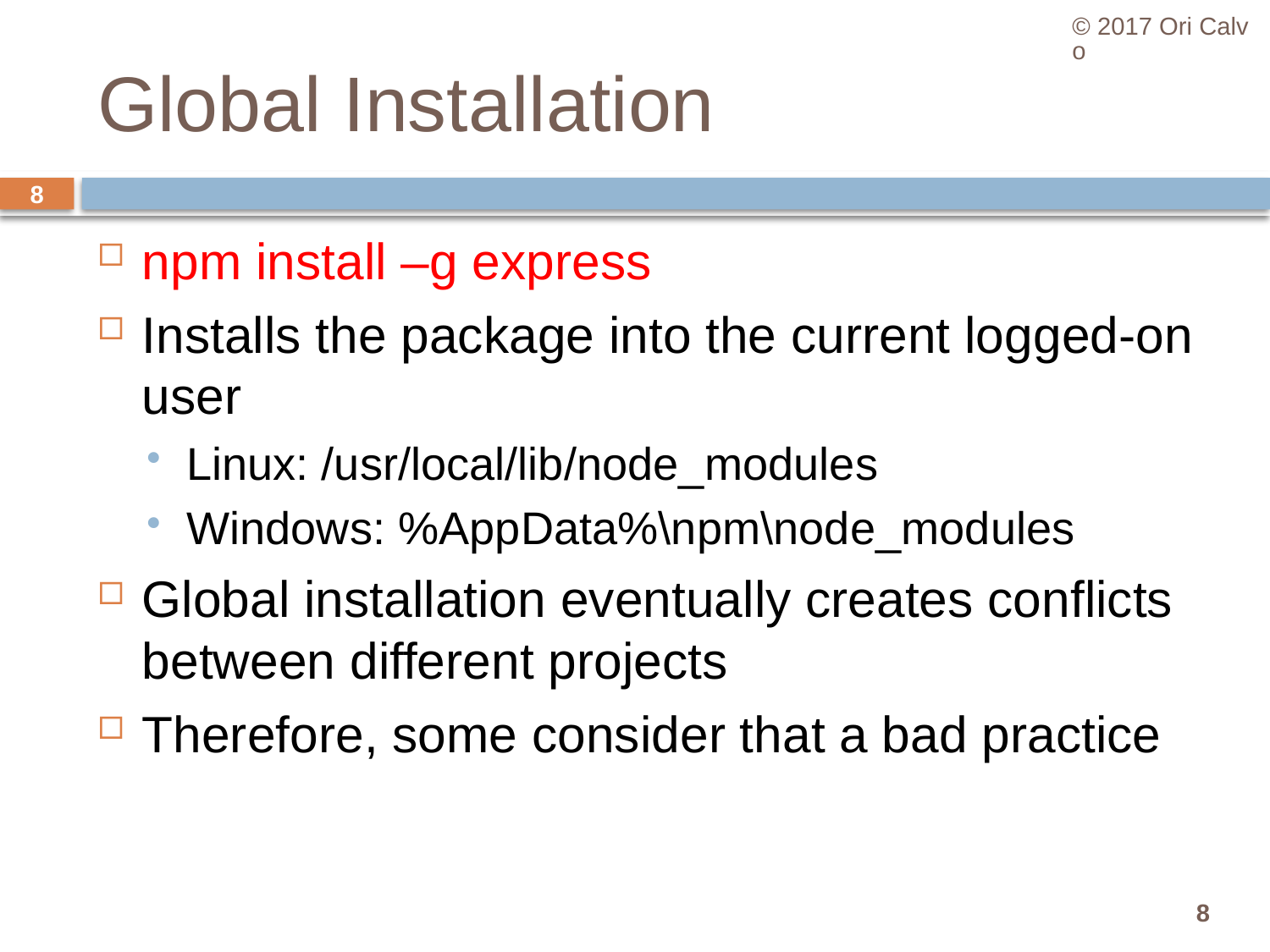

© 2017 Ori Calvo
# Global Installation
8
npm install –g express
Installs the package into the current logged-on user
Linux: /usr/local/lib/node_modules
Windows: %AppData%\npm\node_modules
Global installation eventually creates conflicts between different projects
Therefore, some consider that a bad practice